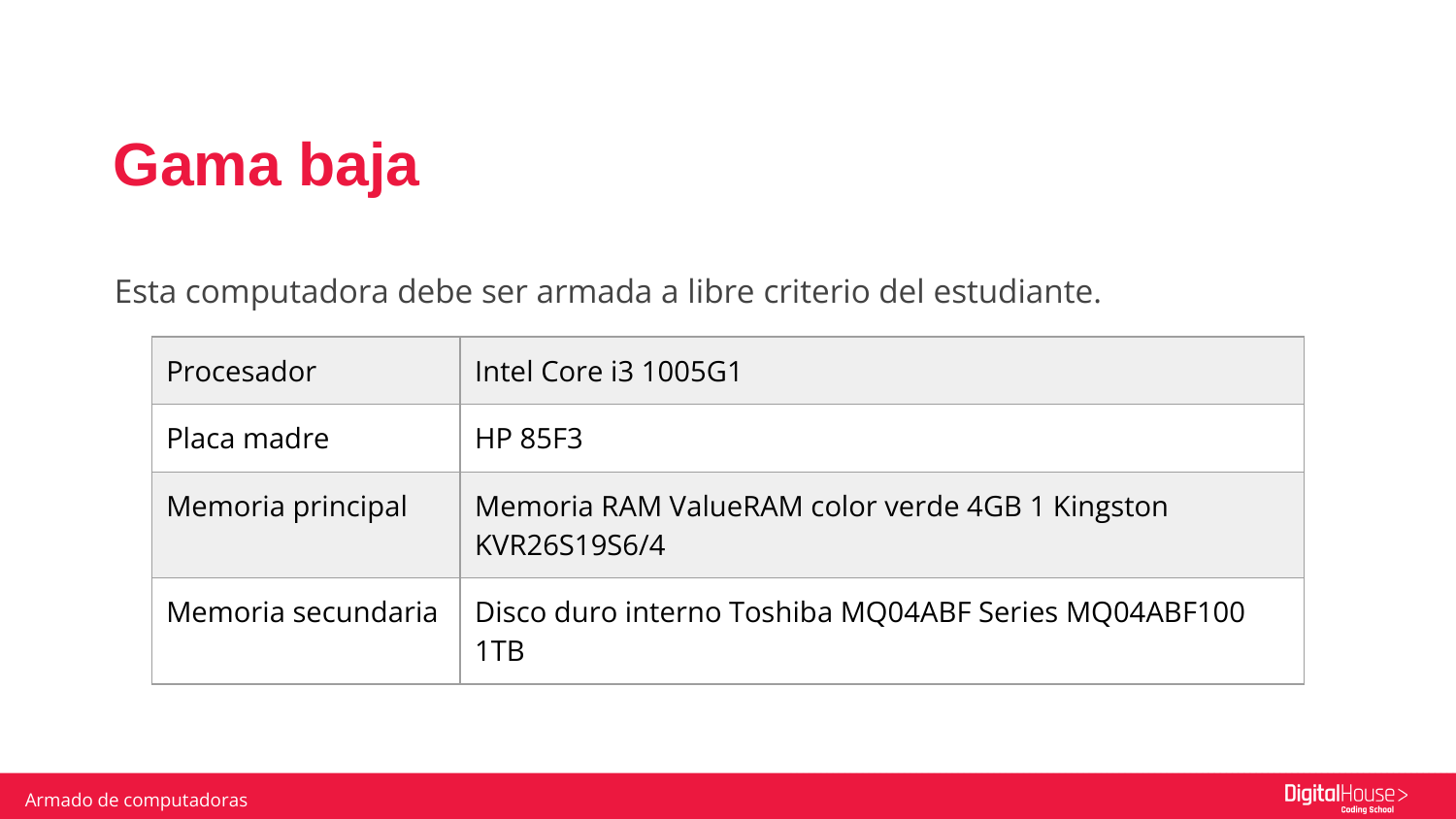

Gama baja
Esta computadora debe ser armada a libre criterio del estudiante.

| Procesador | Intel Core i3 1005G1 |
| --- | --- |
| Placa madre | HP 85F3 |
| Memoria principal | Memoria RAM ValueRAM color verde 4GB 1 Kingston KVR26S19S6/4 |
| Memoria secundaria | Disco duro interno Toshiba MQ04ABF Series MQ04ABF100 1TB |